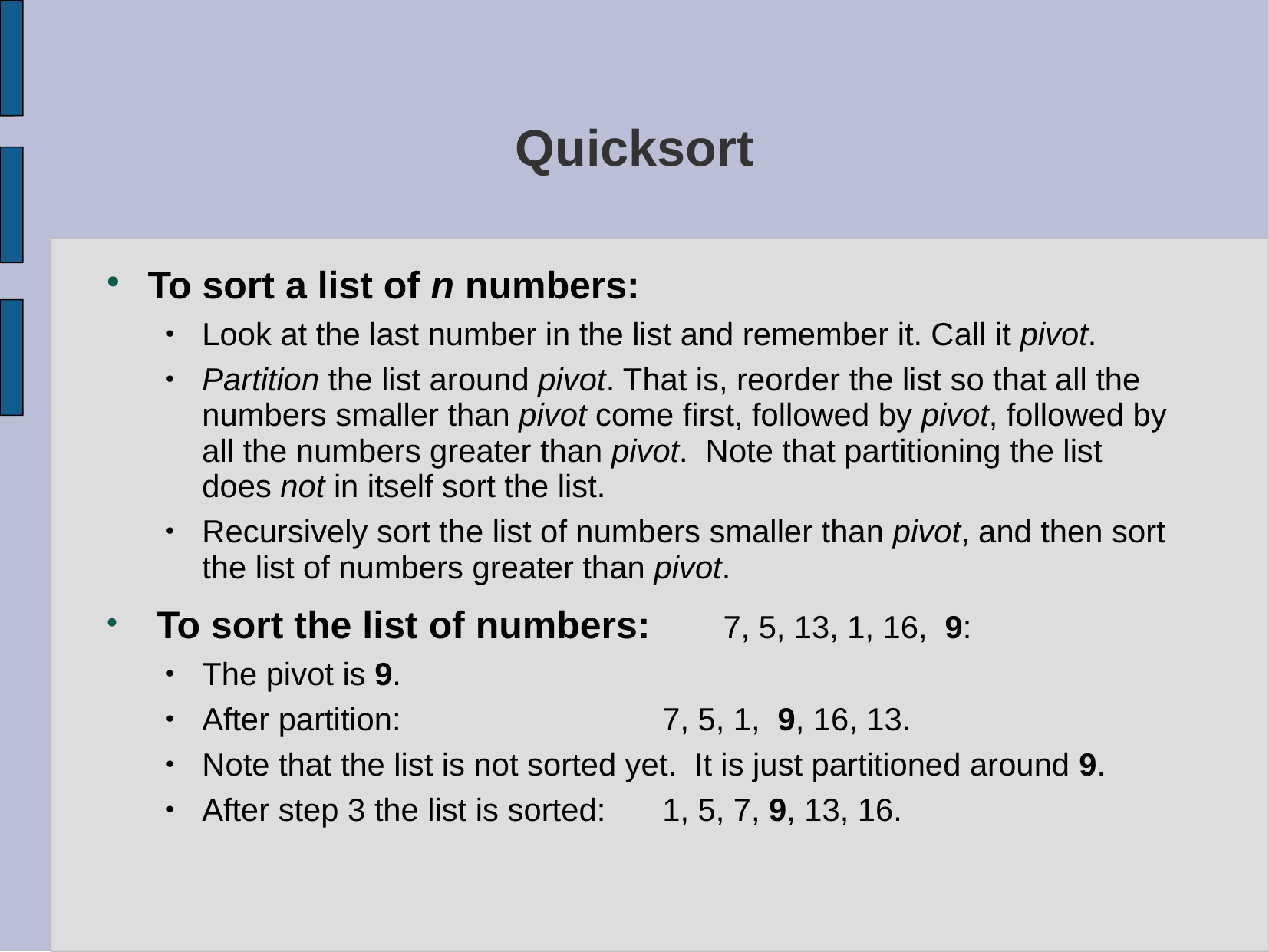

# Quicksort
To sort a list of n numbers:
Look at the last number in the list and remember it. Call it pivot.
Partition the list around pivot. That is, reorder the list so that all the numbers smaller than pivot come first, followed by pivot, followed by all the numbers greater than pivot.  Note that partitioning the list does not in itself sort the list.
Recursively sort the list of numbers smaller than pivot, and then sort the list of numbers greater than pivot.
 To sort the list of numbers: 	7, 5, 13, 1, 16,  9:
The pivot is 9.
After partition:			7, 5, 1,  9, 16, 13.
Note that the list is not sorted yet.  It is just partitioned around 9.
After step 3 the list is sorted:	1, 5, 7, 9, 13, 16.